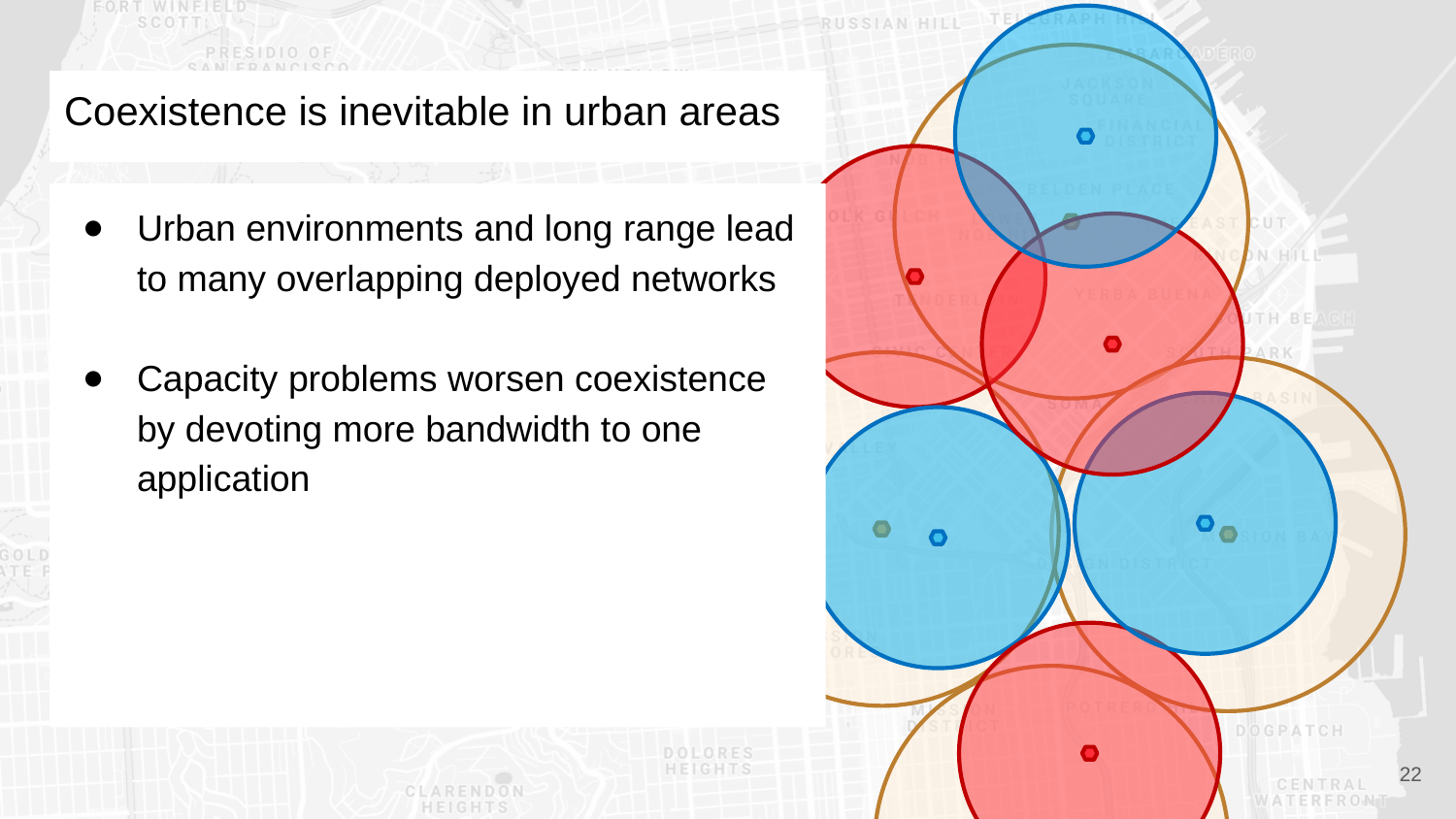

# Coexistence is inevitable in urban areas

Urban environments and long range lead to many overlapping deployed networks

Capacity problems worsen coexistence by devoting more bandwidth to one application

22